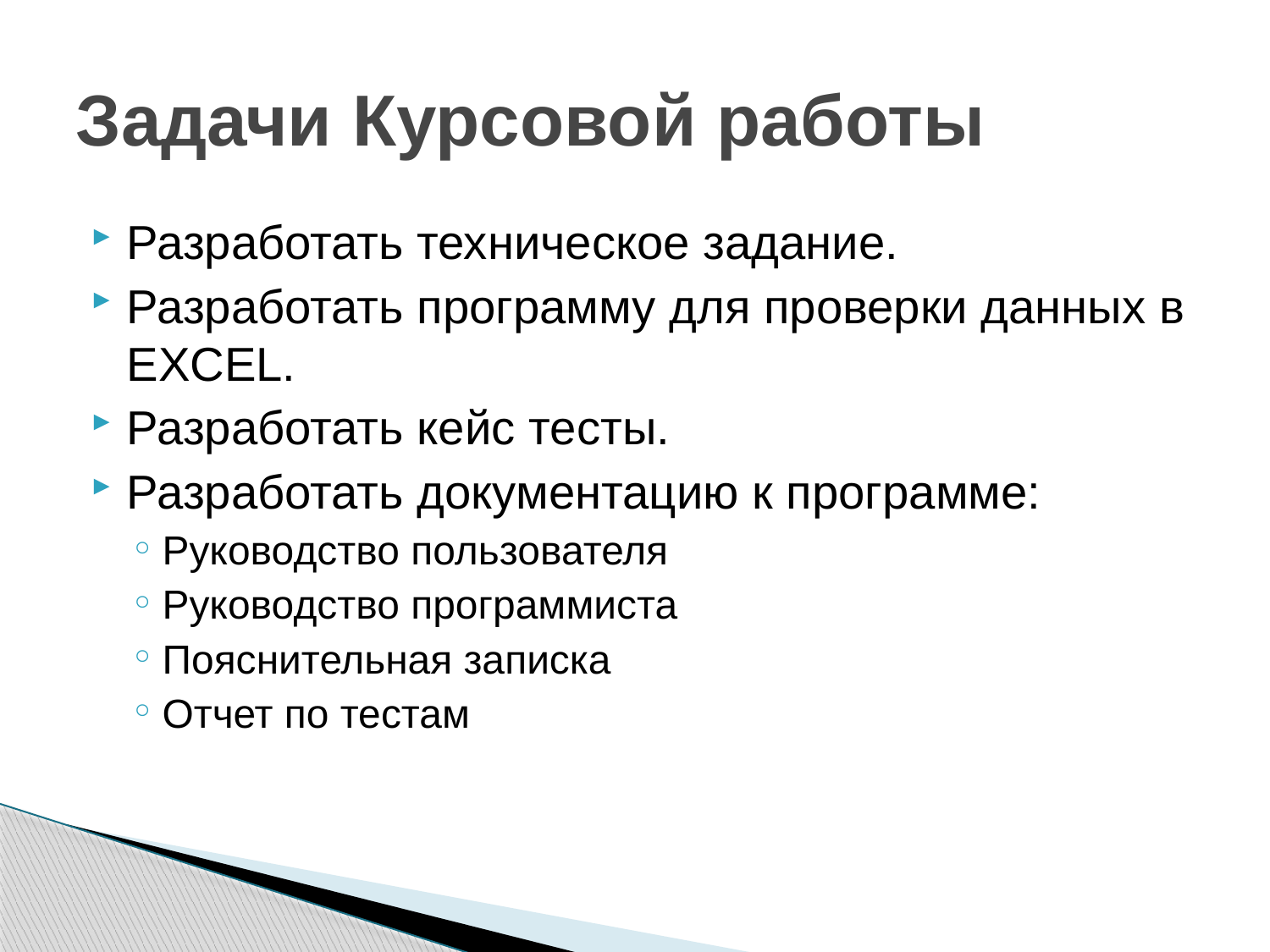

# Задачи Курсовой работы
Разработать техническое задание.
Разработать программу для проверки данных в EXCEL.
Разработать кейс тесты.
Разработать документацию к программе:
Руководство пользователя
Руководство программиста
Пояснительная записка
Отчет по тестам